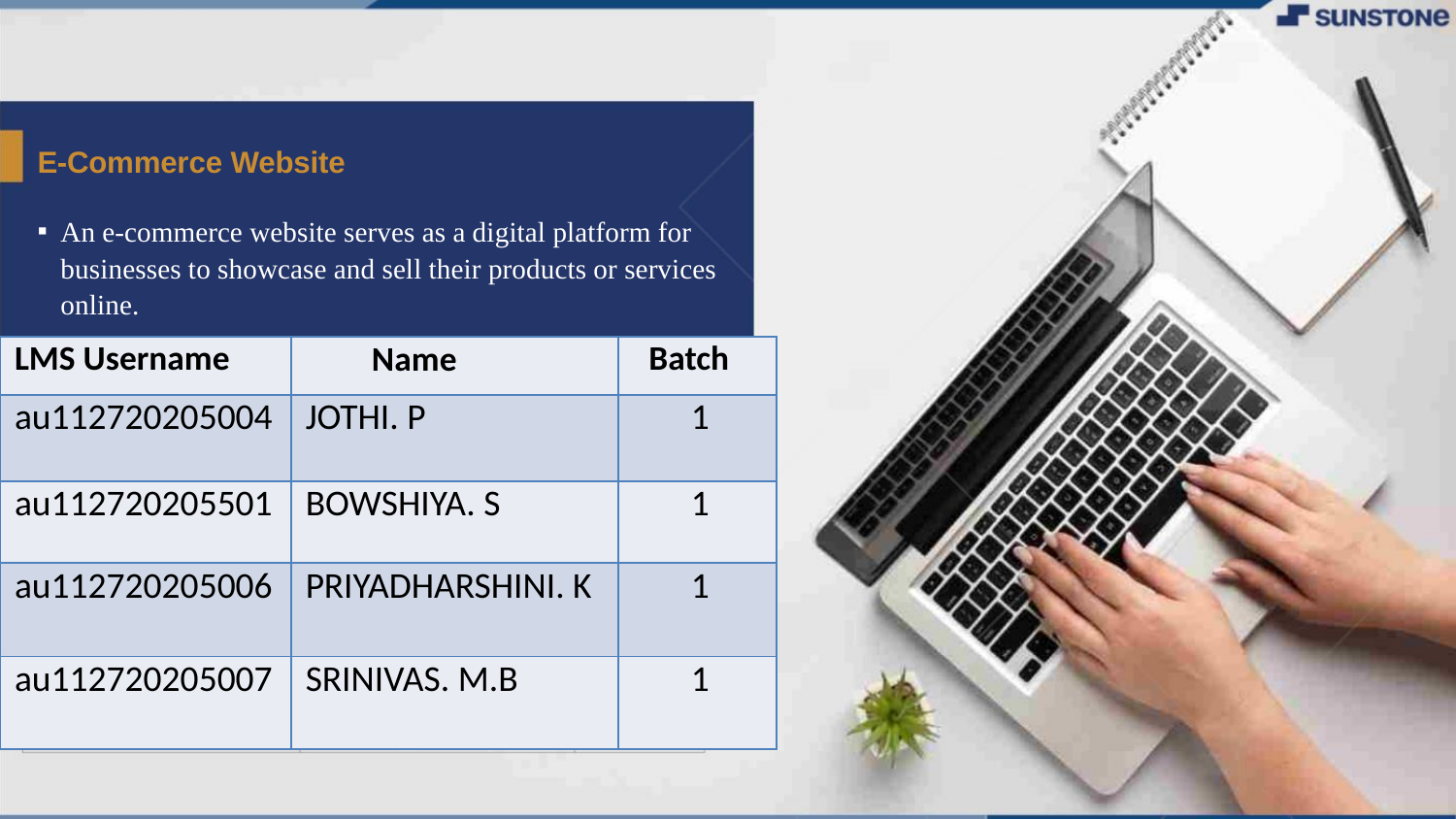

E-Commerce Website
An e-commerce website serves as a digital platform for businesses to showcase and sell their products or services online.
▪
| LMS Username | Name | Batch |
| --- | --- | --- |
| au112720205004 | JOTHI. P | 1 |
| au112720205501 | BOWSHIYA. S | 1 |
| au112720205006 | PRIYADHARSHINI. K | 1 |
| au112720205007 | SRINIVAS. M.B | 1 |
LMS Username
Name
Batch